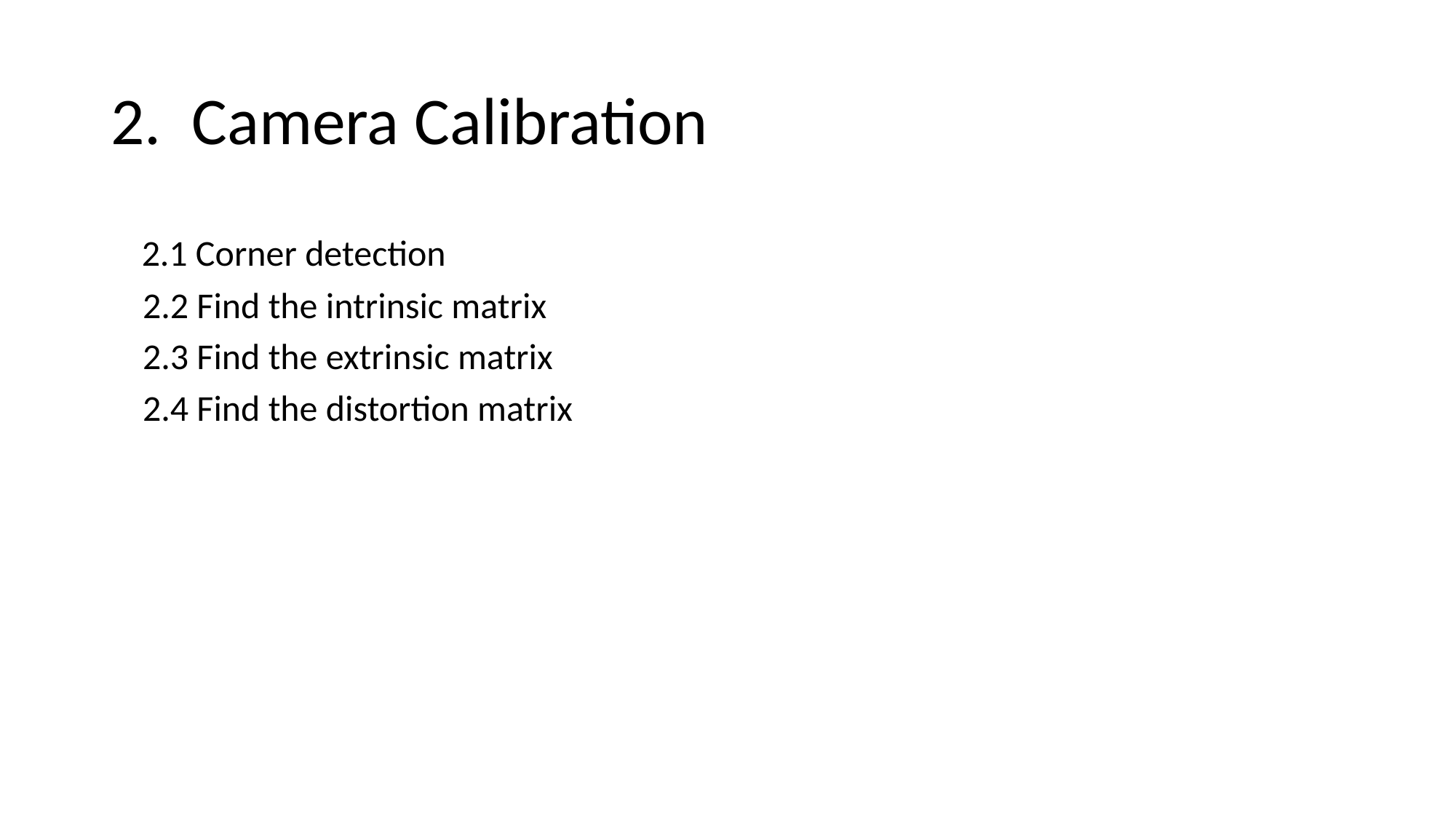

# 2.  Camera Calibration
 2.1 Corner detection
2.2 Find the intrinsic matrix
2.3 Find the extrinsic matrix
2.4 Find the distortion matrix